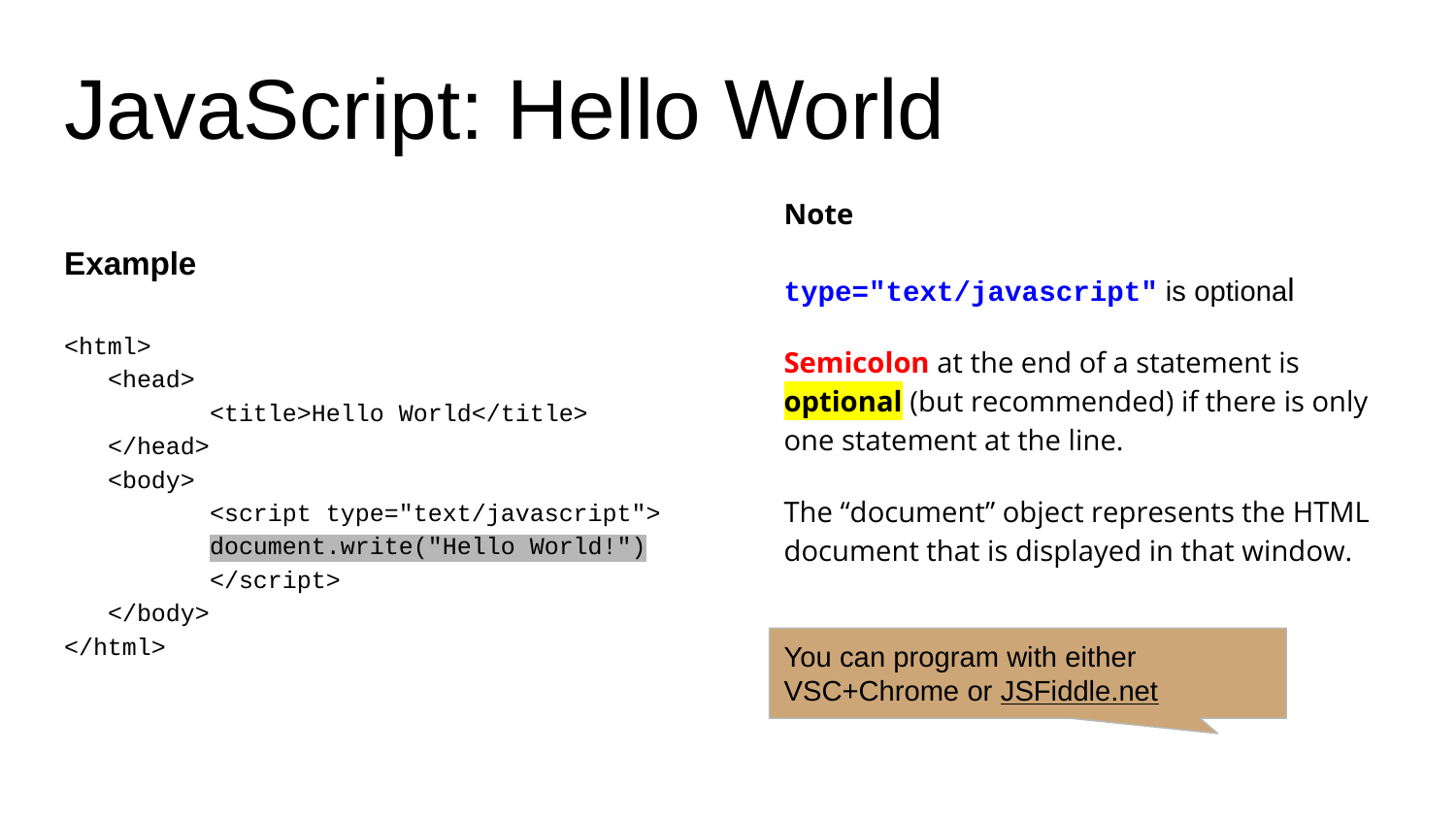

# JavaScript: Hello World
Note
type="text/javascript" is optional
Semicolon at the end of a statement is optional (but recommended) if there is only one statement at the line.
The “document” object represents the HTML document that is displayed in that window.
Example

<html>
   <head>
  	<title>Hello World</title>
   </head>
   <body>
  	<script type="text/javascript">
          document.write("Hello World!")
  	</script>
   </body>
</html>

You can program with either VSC+Chrome or JSFiddle.net